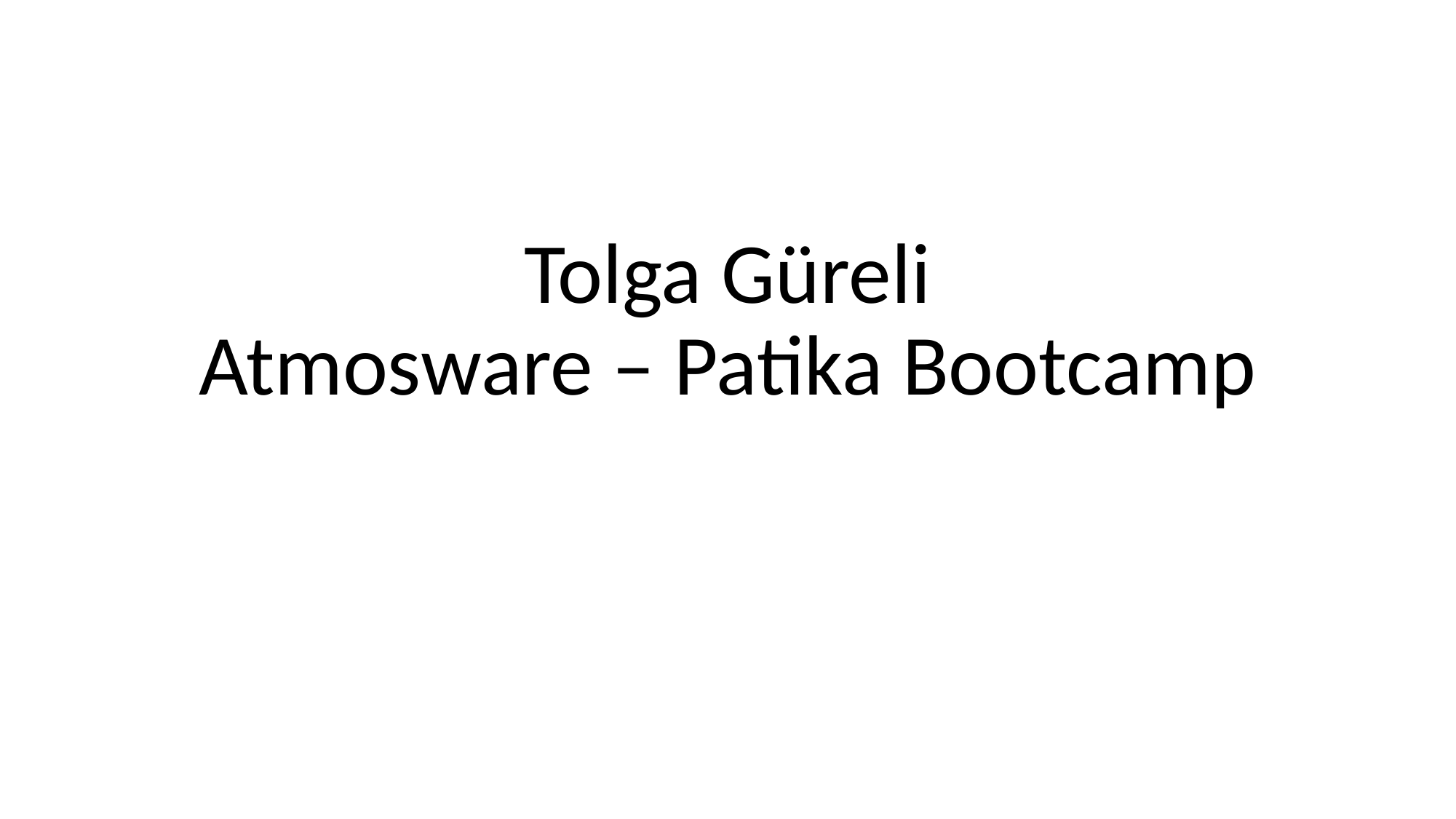

# Tolga Güreli Atmosware – Patika Bootcamp